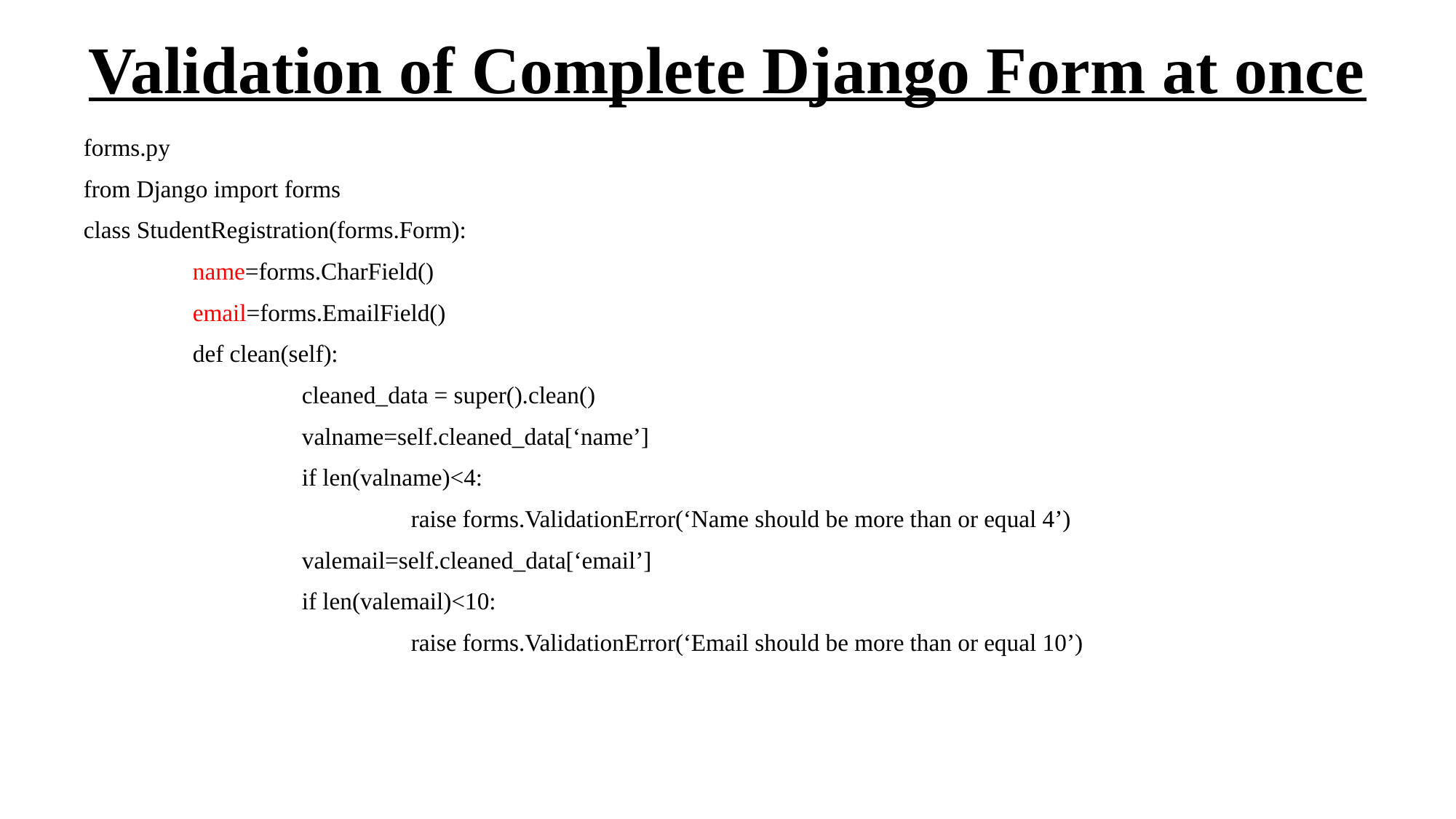

# Validation of Complete Django Form at once
forms.py
from Django import forms
class StudentRegistration(forms.Form):
	name=forms.CharField()
	email=forms.EmailField()
	def clean(self):
		cleaned_data = super().clean()
		valname=self.cleaned_data[‘name’]
		if len(valname)<4:
			raise forms.ValidationError(‘Name should be more than or equal 4’)
		valemail=self.cleaned_data[‘email’]
		if len(valemail)<10:
			raise forms.ValidationError(‘Email should be more than or equal 10’)